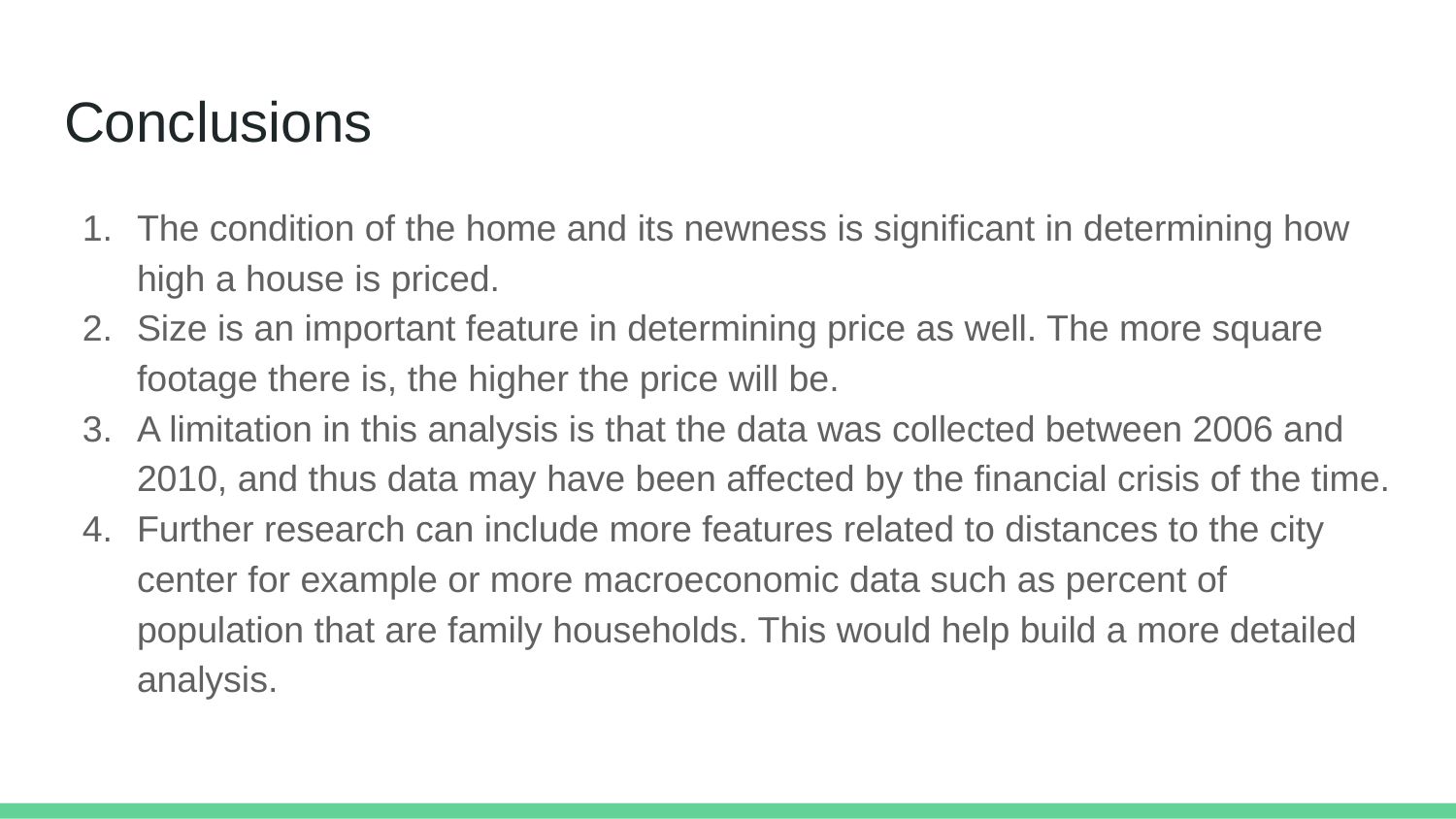

# Conclusions
The condition of the home and its newness is significant in determining how high a house is priced.
Size is an important feature in determining price as well. The more square footage there is, the higher the price will be.
A limitation in this analysis is that the data was collected between 2006 and 2010, and thus data may have been affected by the financial crisis of the time.
Further research can include more features related to distances to the city center for example or more macroeconomic data such as percent of population that are family households. This would help build a more detailed analysis.